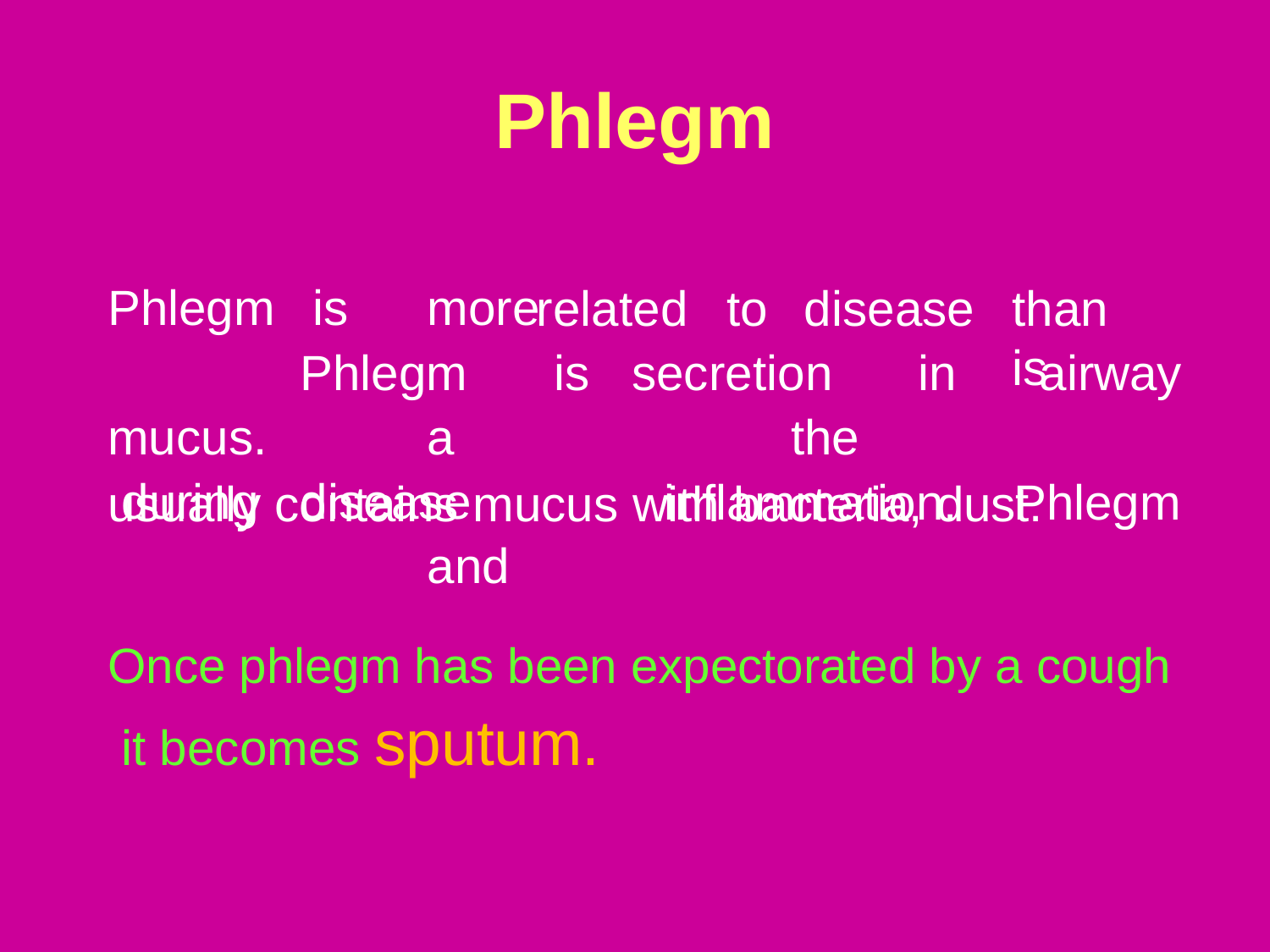

# Phlegm
Phlegm  mucus.  during
is	more  Phlegm	is	a  disease		and
related	to
disease
than	is
secretion	in	the  inflammation.
airway  Phlegm
usually contains mucus with bacteria, dust.

Once phlegm has been expectorated by a cough  it becomes sputum.